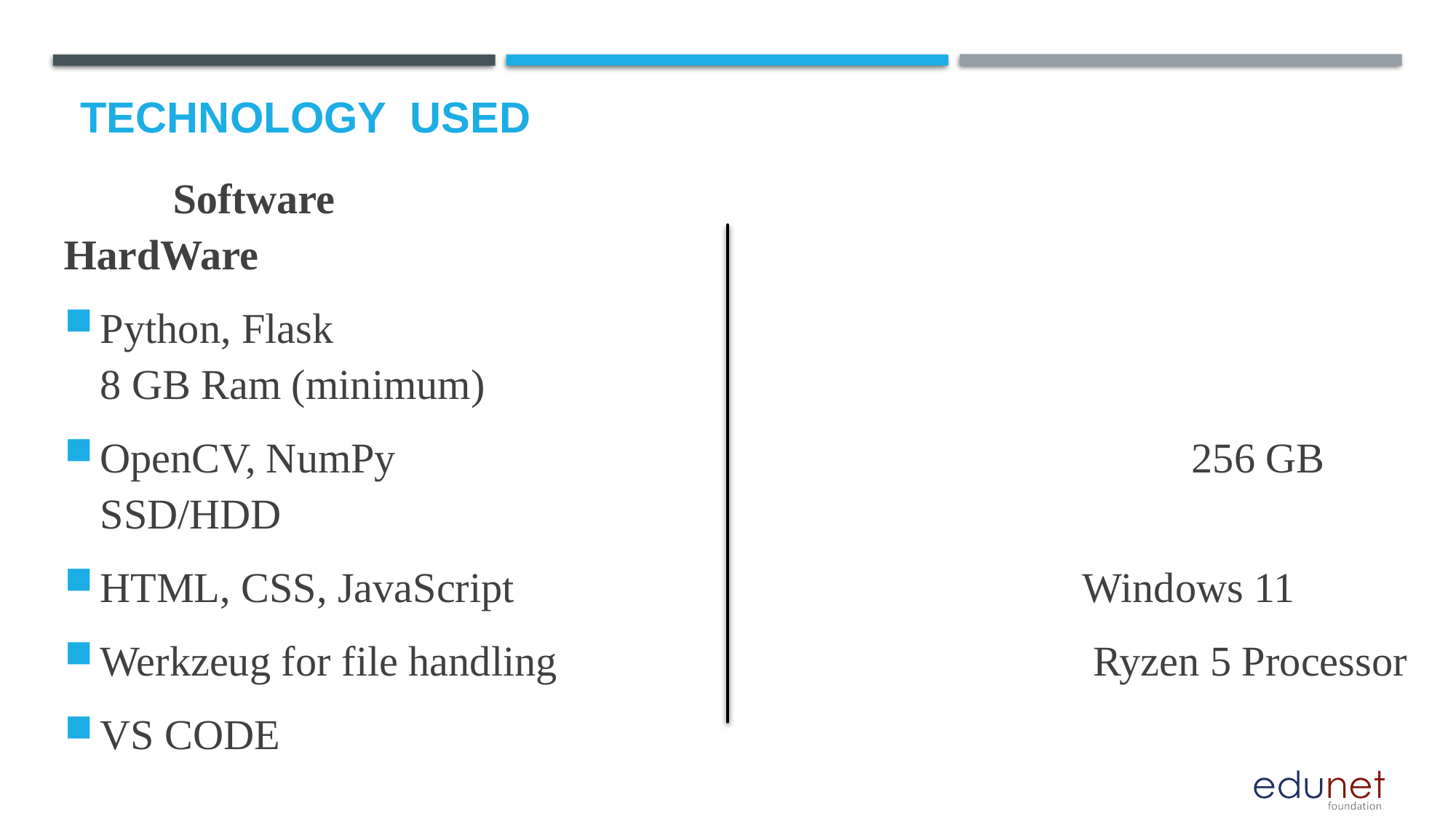

# Technology  used
	Software 										HardWare
Python, Flask										8 GB Ram (minimum)
OpenCV, NumPy								256 GB SSD/HDD
HTML, CSS, JavaScript						Windows 11
Werkzeug for file handling					 Ryzen 5 Processor
VS CODE